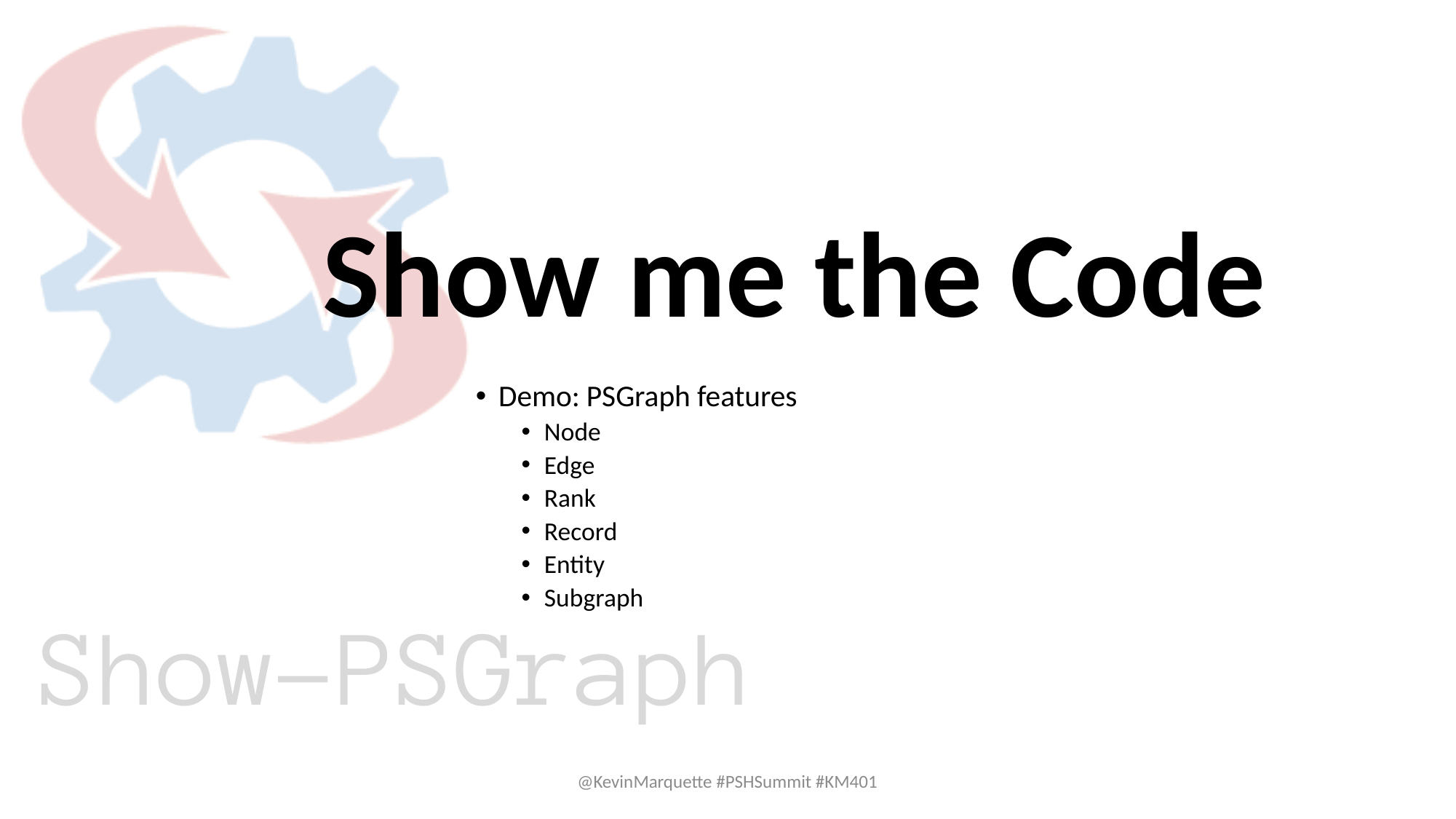

Demo: PSGraph features
Node
Edge
Rank
Record
Entity
Subgraph
Show-PSGraph
@KevinMarquette #PSHSummit #KM401